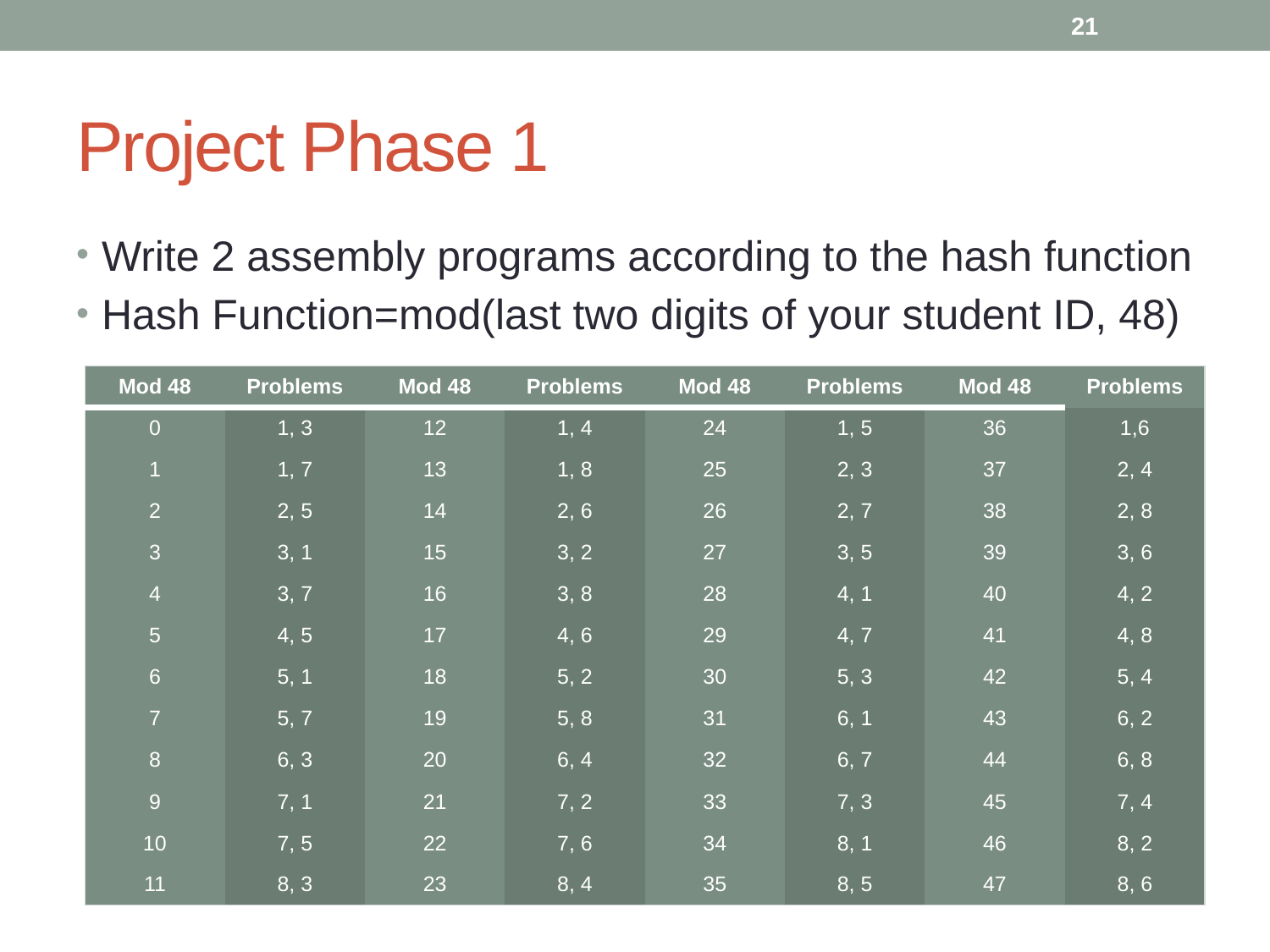

21
# Project Phase 1
Write 2 assembly programs according to the hash function
Hash Function=mod(last two digits of your student ID, 48)
| Mod 48 | Problems | Mod 48 | Problems | Mod 48 | Problems | Mod 48 | Problems |
| --- | --- | --- | --- | --- | --- | --- | --- |
| 0 | 1, 3 | 12 | 1, 4 | 24 | 1, 5 | 36 | 1,6 |
| 1 | 1, 7 | 13 | 1, 8 | 25 | 2, 3 | 37 | 2, 4 |
| 2 | 2, 5 | 14 | 2, 6 | 26 | 2, 7 | 38 | 2, 8 |
| 3 | 3, 1 | 15 | 3, 2 | 27 | 3, 5 | 39 | 3, 6 |
| 4 | 3, 7 | 16 | 3, 8 | 28 | 4, 1 | 40 | 4, 2 |
| 5 | 4, 5 | 17 | 4, 6 | 29 | 4, 7 | 41 | 4, 8 |
| 6 | 5, 1 | 18 | 5, 2 | 30 | 5, 3 | 42 | 5, 4 |
| 7 | 5, 7 | 19 | 5, 8 | 31 | 6, 1 | 43 | 6, 2 |
| 8 | 6, 3 | 20 | 6, 4 | 32 | 6, 7 | 44 | 6, 8 |
| 9 | 7, 1 | 21 | 7, 2 | 33 | 7, 3 | 45 | 7, 4 |
| 10 | 7, 5 | 22 | 7, 6 | 34 | 8, 1 | 46 | 8, 2 |
| 11 | 8, 3 | 23 | 8, 4 | 35 | 8, 5 | 47 | 8, 6 |